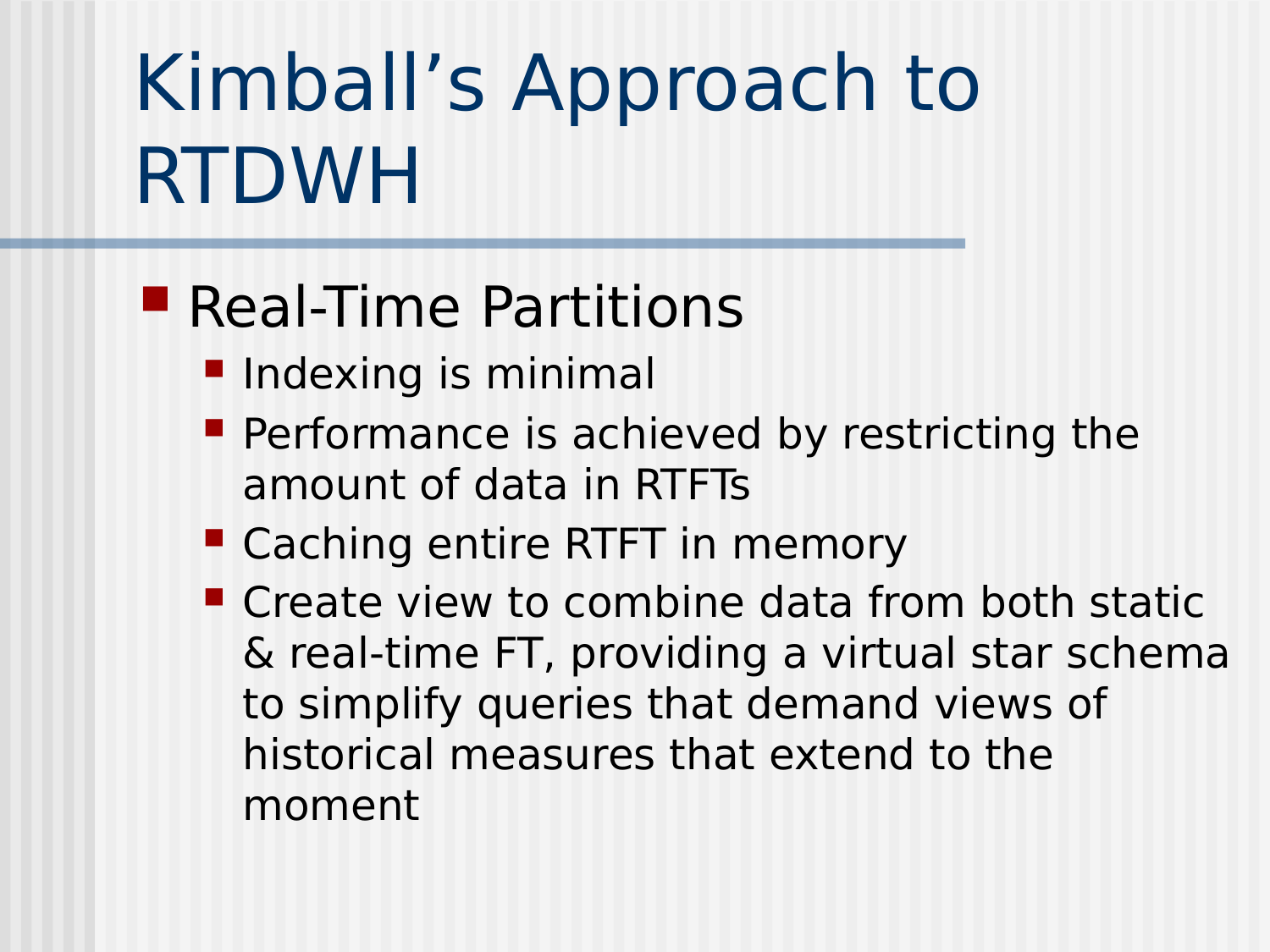

# Kimball’s Approach to RTDWH
Real-Time Partitions
Indexing is minimal
Performance is achieved by restricting the amount of data in RTFTs
Caching entire RTFT in memory
Create view to combine data from both static & real-time FT, providing a virtual star schema to simplify queries that demand views of historical measures that extend to the moment